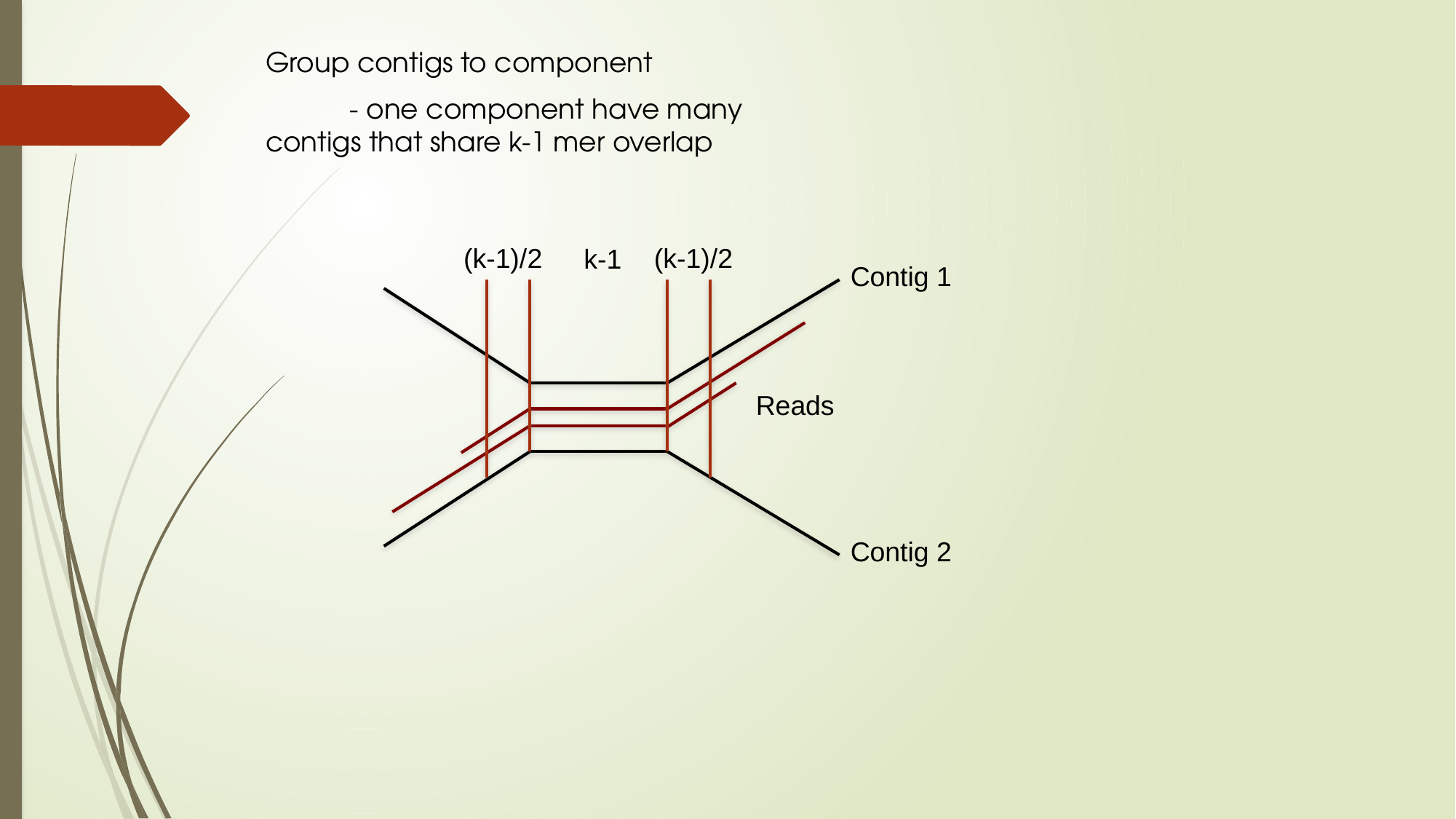

Group contigs to component
           - one component have many contigs that share k-1 mer overlap

(k-1)/2
(k-1)/2
k-1
Contig 1
Reads
Contig 2